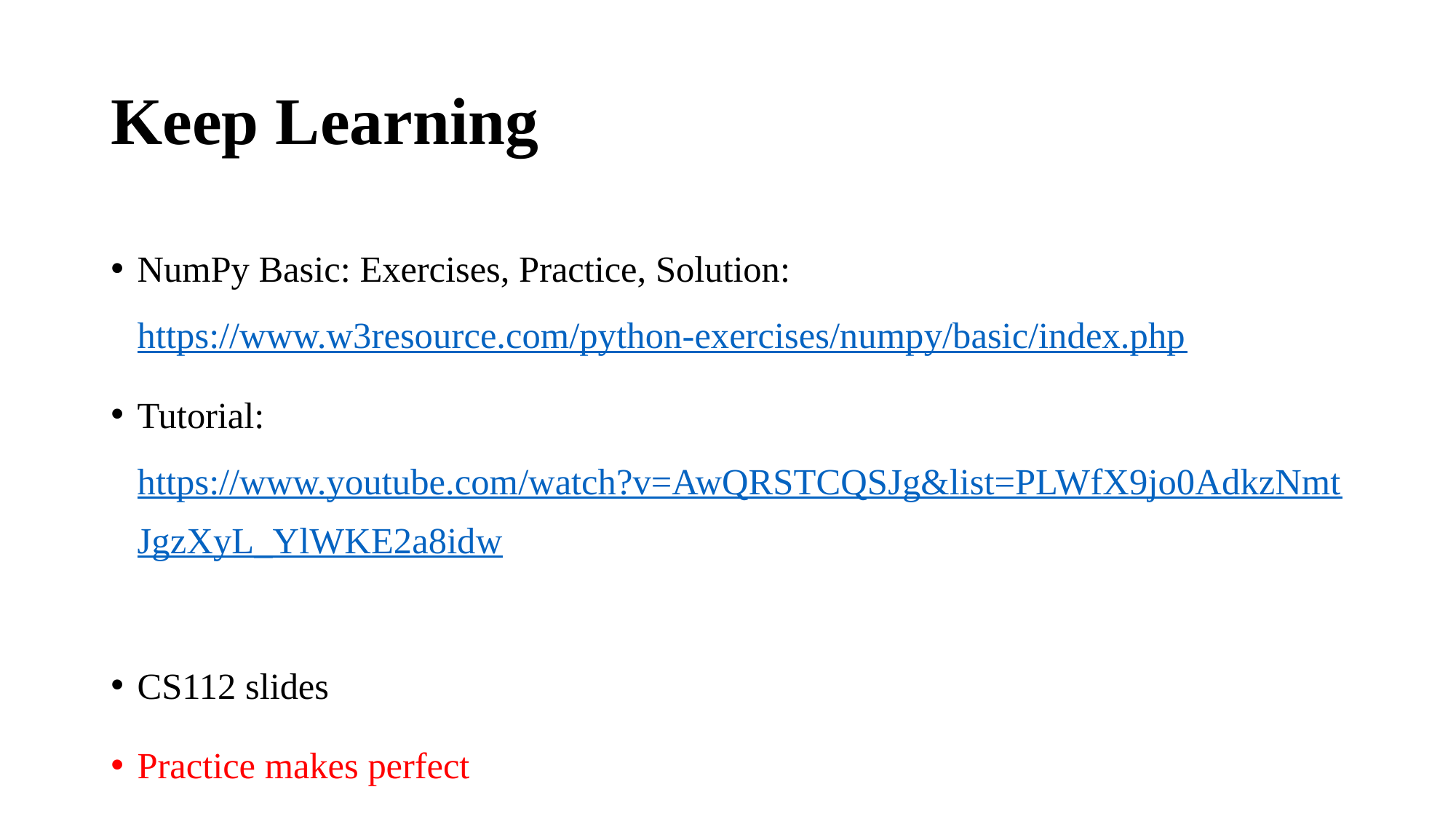

# Keep Learning
NumPy Basic: Exercises, Practice, Solution: https://www.w3resource.com/python-exercises/numpy/basic/index.php
Tutorial: https://www.youtube.com/watch?v=AwQRSTCQSJg&list=PLWfX9jo0AdkzNmtJgzXyL_YlWKE2a8idw
CS112 slides
Practice makes perfect